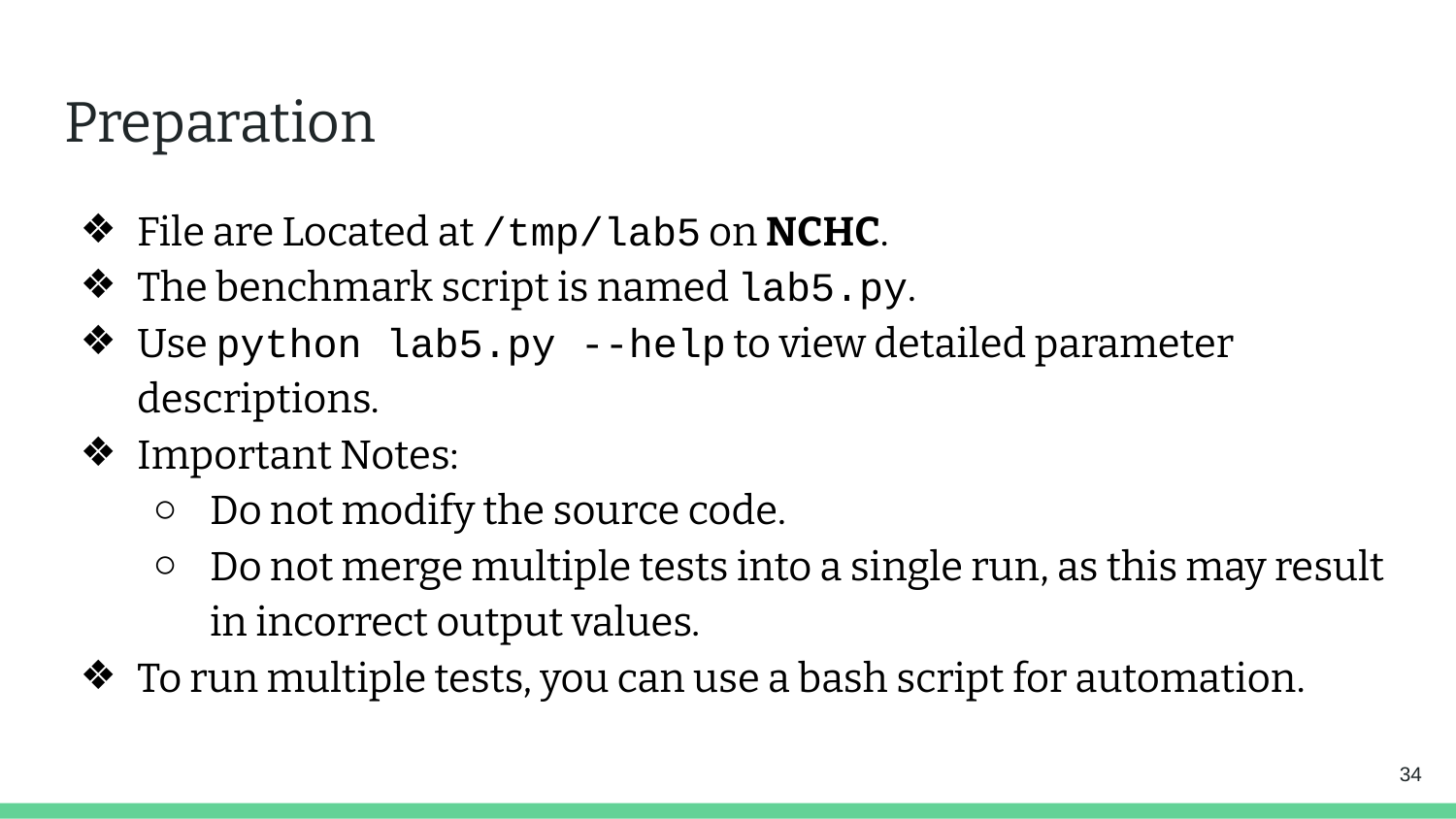

# Preparation
File are Located at /tmp/lab5 on NCHC.
The benchmark script is named lab5.py.
Use python lab5.py --help to view detailed parameter descriptions.
Important Notes:
Do not modify the source code.
Do not merge multiple tests into a single run, as this may result in incorrect output values.
To run multiple tests, you can use a bash script for automation.
34